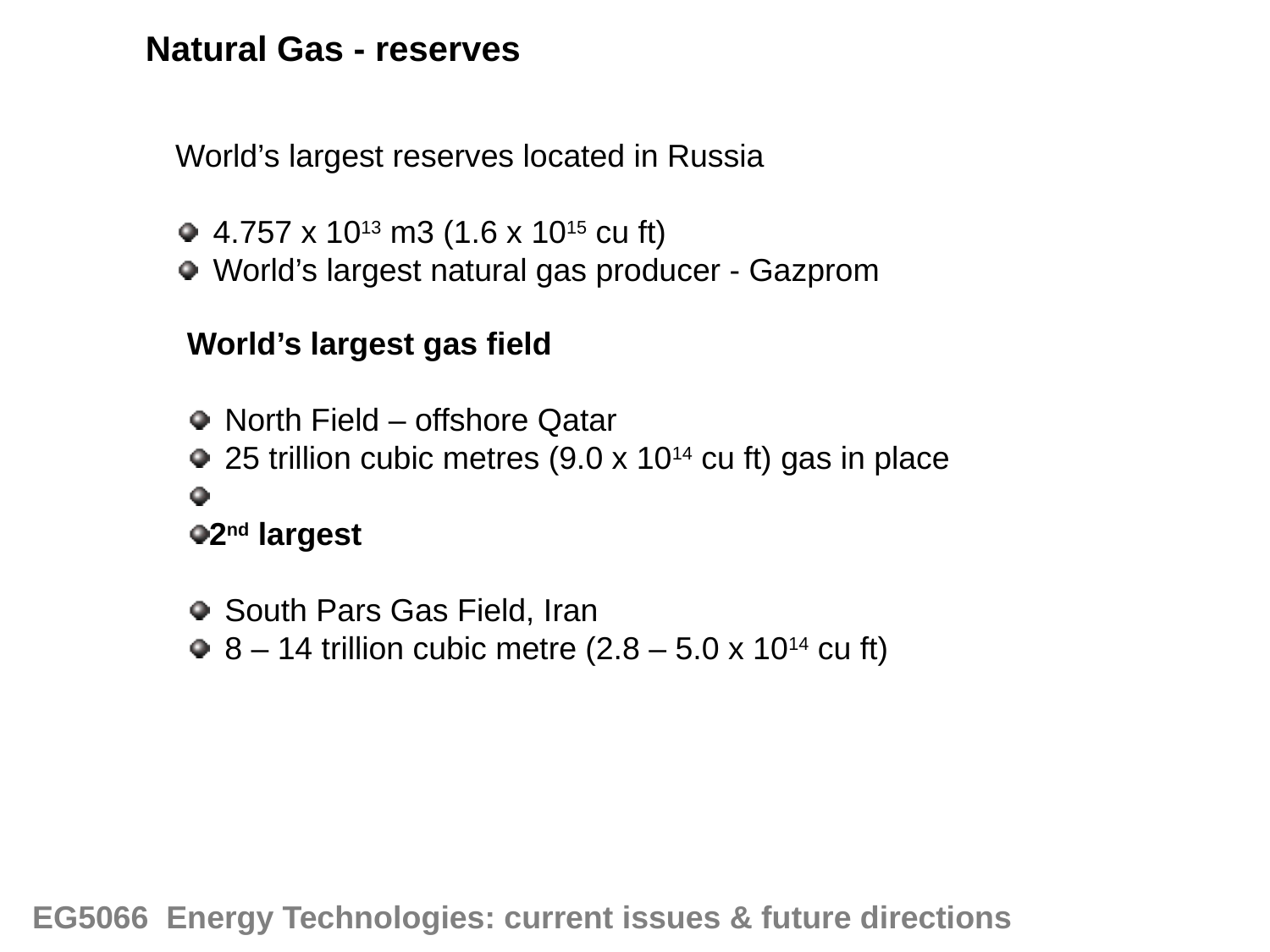

Natural Gas - reserves
World’s largest reserves located in Russia

4.757 x 1013 m3 (1.6 x 1015 cu ft)
World’s largest natural gas producer - Gazprom
World’s largest gas field

North Field – offshore Qatar
25 trillion cubic metres (9.0 x 1014 cu ft) gas in place

2nd largest

South Pars Gas Field, Iran
8 – 14 trillion cubic metre (2.8 – 5.0 x 1014 cu ft)
EG5066  Energy Technologies: current issues & future directions